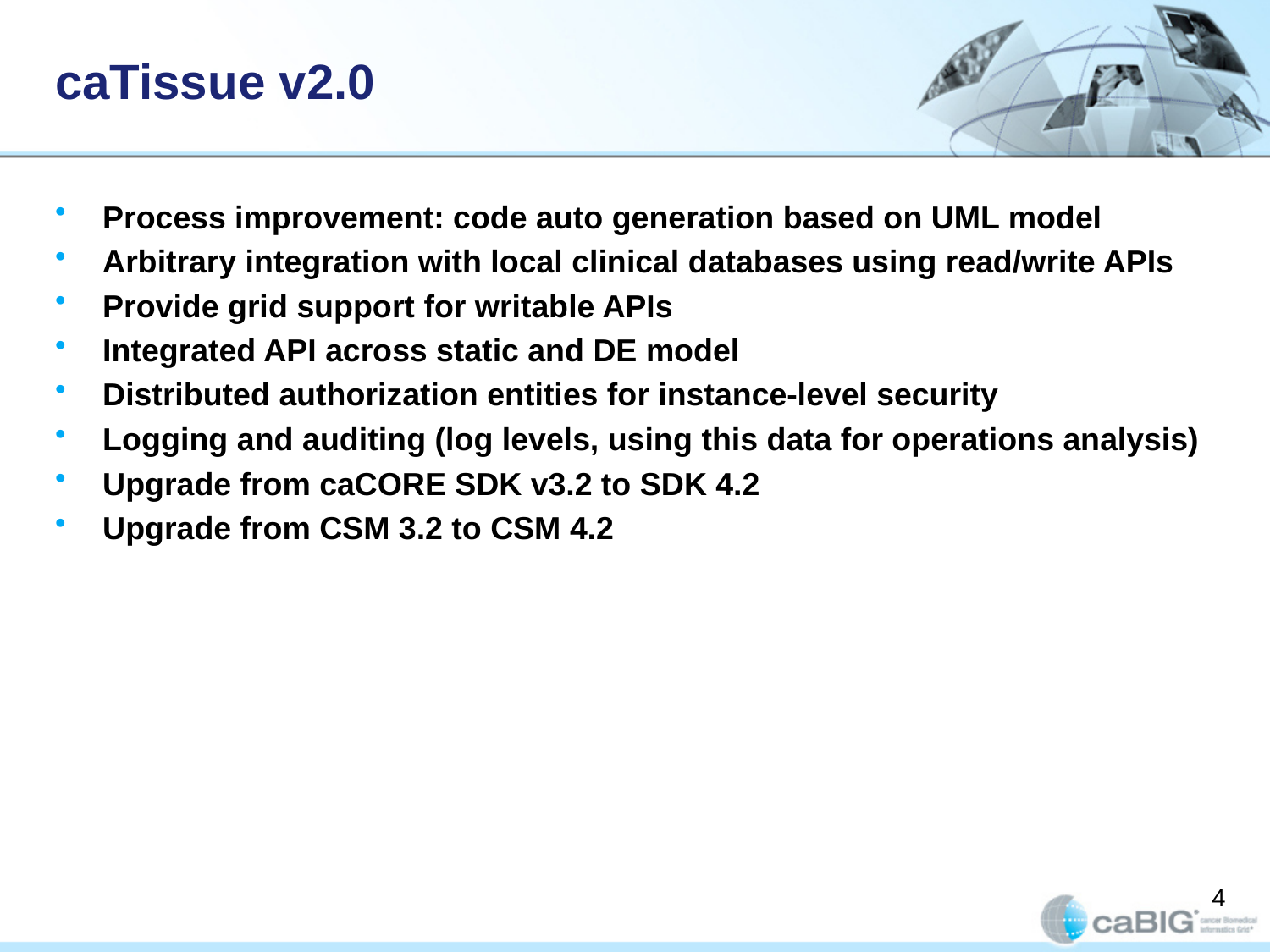

# caTissue v2.0
Process improvement: code auto generation based on UML model
Arbitrary integration with local clinical databases using read/write APIs
Provide grid support for writable APIs
Integrated API across static and DE model
Distributed authorization entities for instance-level security
Logging and auditing (log levels, using this data for operations analysis)
Upgrade from caCORE SDK v3.2 to SDK 4.2
Upgrade from CSM 3.2 to CSM 4.2
4